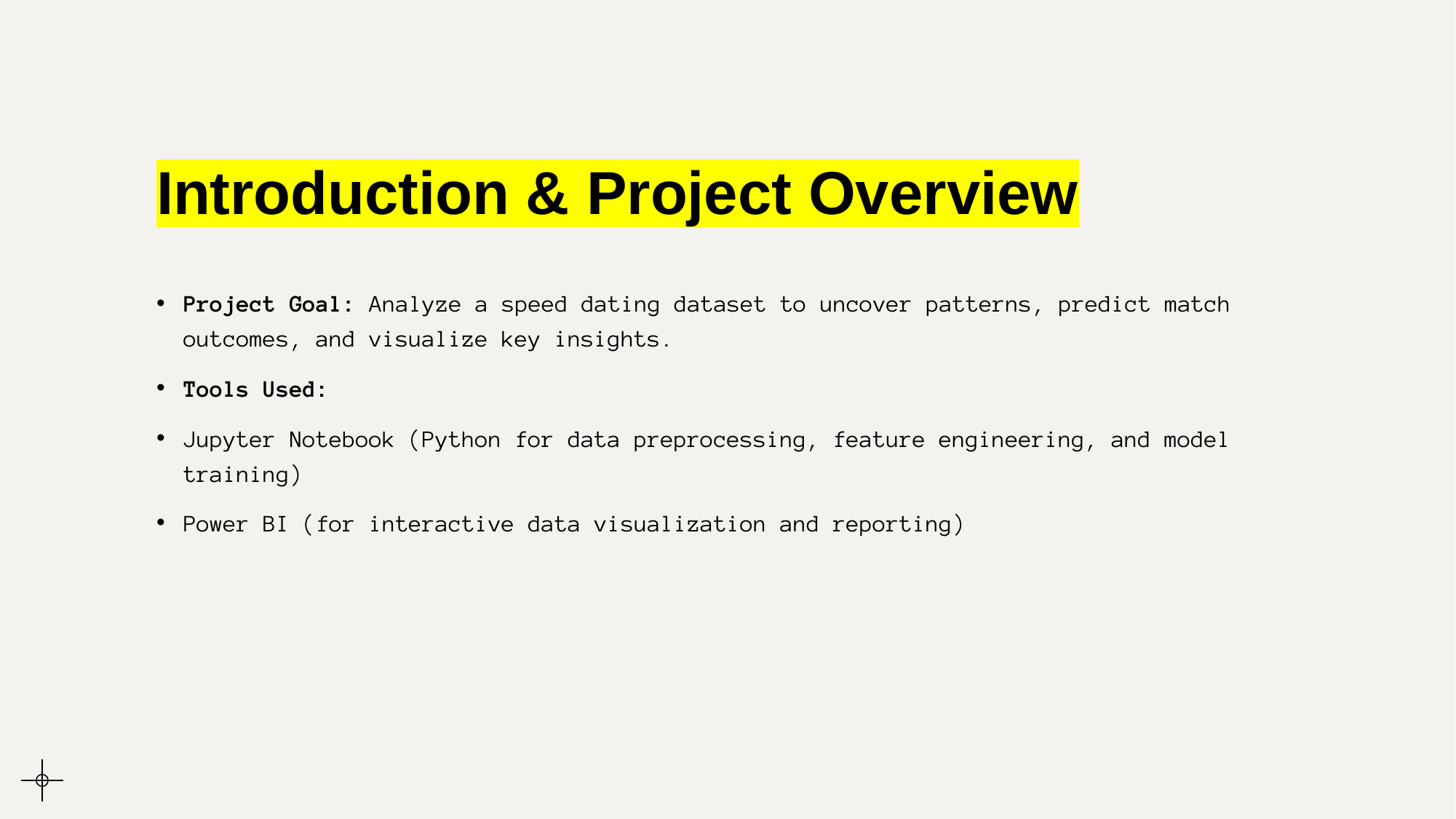

# Introduction & Project Overview
Project Goal: Analyze a speed dating dataset to uncover patterns, predict match outcomes, and visualize key insights.
Tools Used:
Jupyter Notebook (Python for data preprocessing, feature engineering, and model training)
Power BI (for interactive data visualization and reporting)